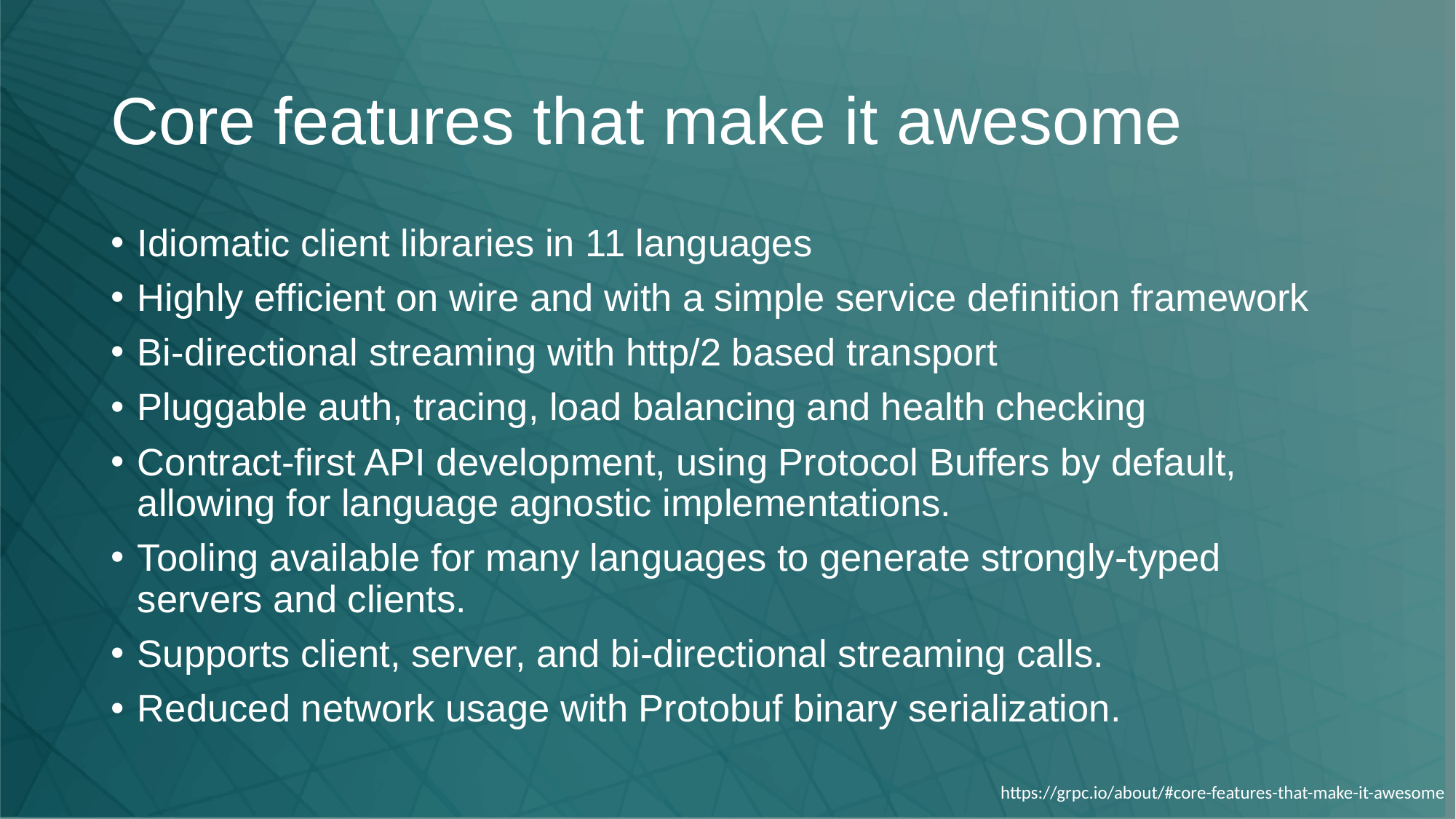

# Core features that make it awesome
Idiomatic client libraries in 11 languages
Highly efficient on wire and with a simple service definition framework
Bi-directional streaming with http/2 based transport
Pluggable auth, tracing, load balancing and health checking
Contract-first API development, using Protocol Buffers by default, allowing for language agnostic implementations.
Tooling available for many languages to generate strongly-typed servers and clients.
Supports client, server, and bi-directional streaming calls.
Reduced network usage with Protobuf binary serialization.
https://grpc.io/about/#core-features-that-make-it-awesome